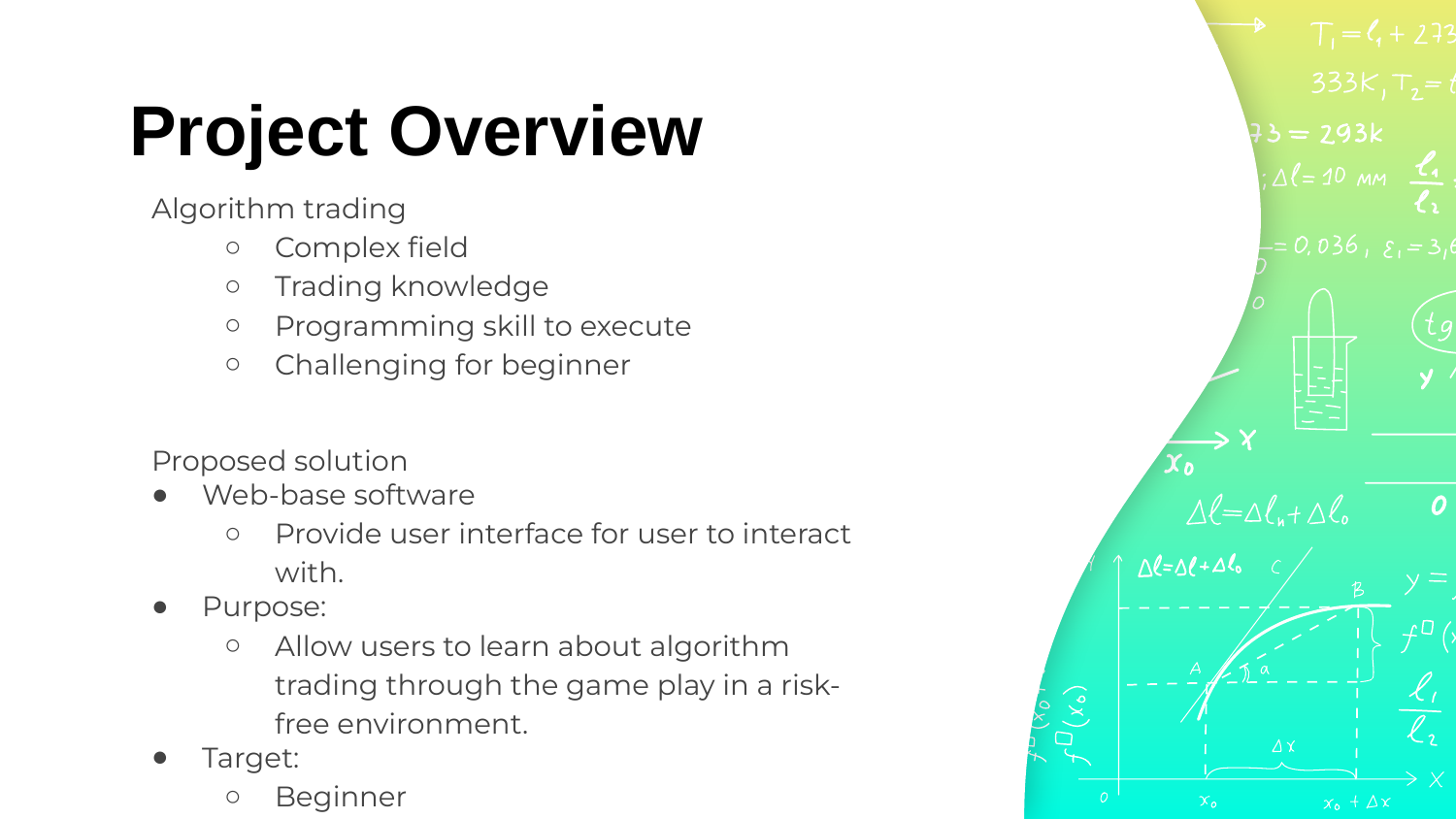

# Project Overview
Algorithm trading
Complex field
Trading knowledge
Programming skill to execute
Challenging for beginner

Proposed solution
Web-base software
Provide user interface for user to interact with.
Purpose:
Allow users to learn about algorithm trading through the game play in a risk-free environment.
Target:
Beginner